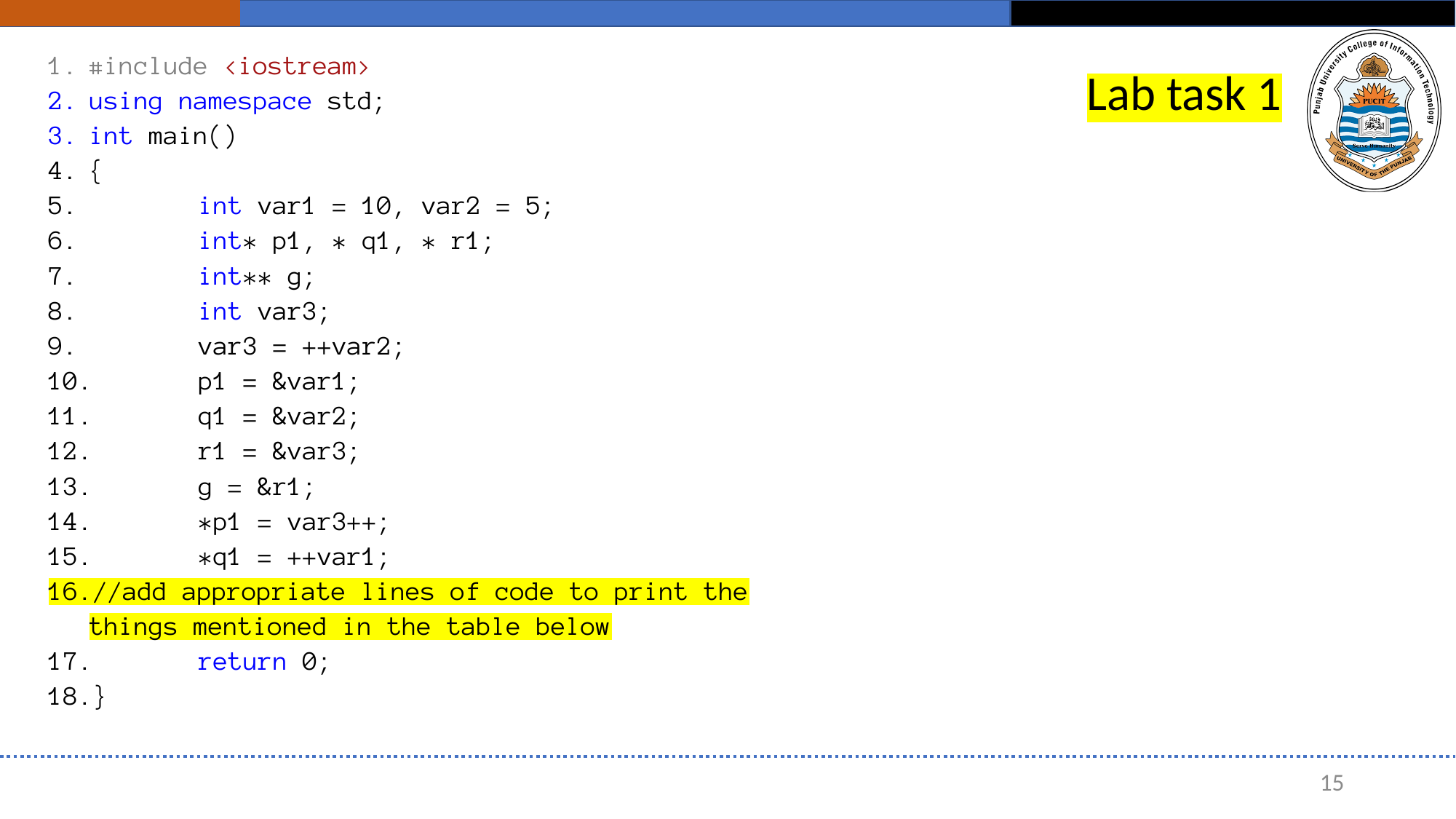

#include <iostream>
using namespace std;
int main()
{
	int var1 = 10, var2 = 5;
	int* p1, * q1, * r1;
	int** g;
	int var3;
	var3 = ++var2;
	p1 = &var1;
	q1 = &var2;
	r1 = &var3;
	g = &r1;
	*p1 = var3++;
	*q1 = ++var1;
//add appropriate lines of code to print the things mentioned in the table below
	return 0;
}
# Lab task 1
15